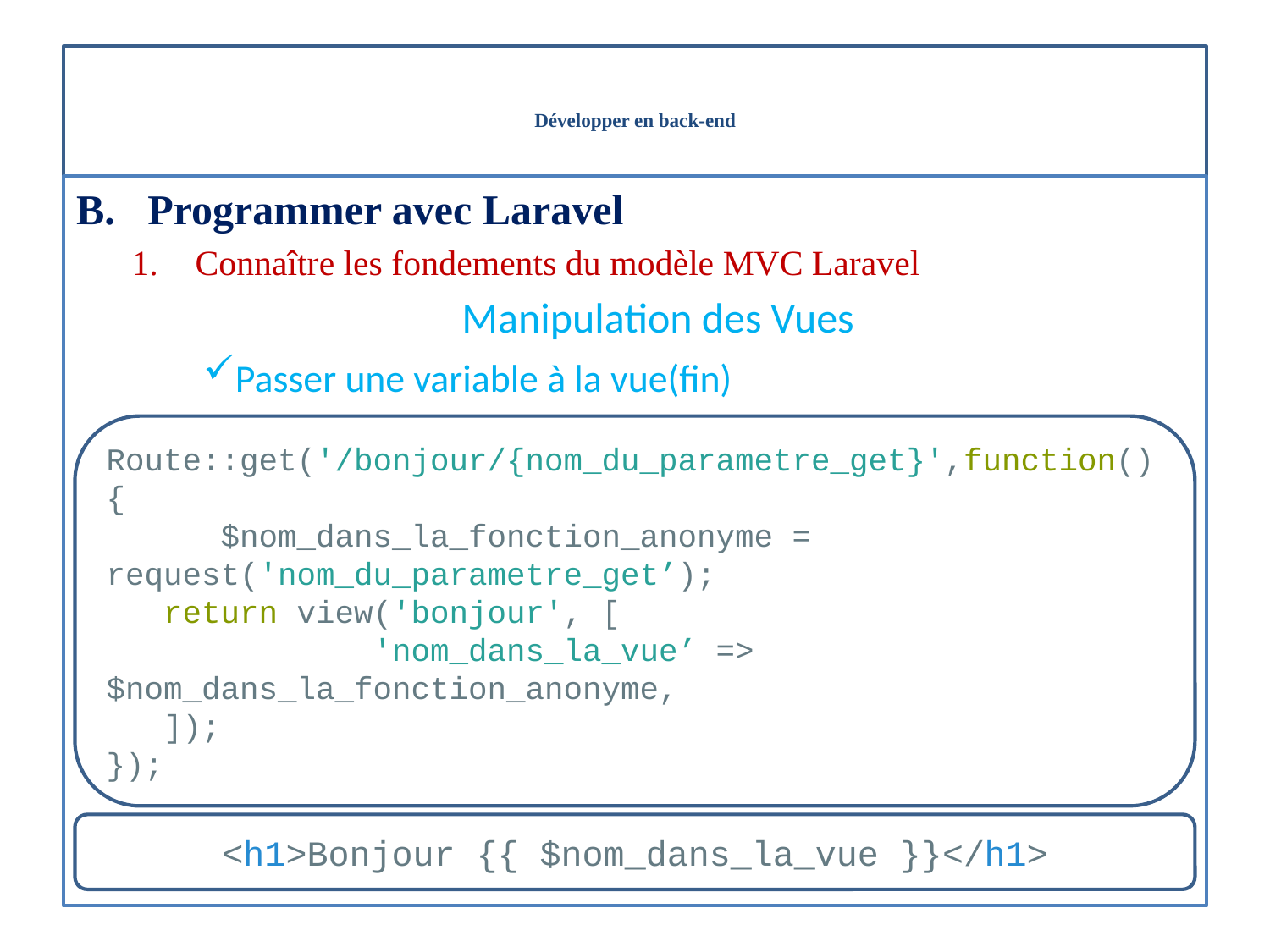

# Développer en back-end
Programmer avec Laravel
Connaître les fondements du modèle MVC Laravel
Manipulation des Vues
Passer une variable à la vue(fin)
Route::get('/bonjour/{nom_du_parametre_get}',function(){
      $nom_dans_la_fonction_anonyme =   	request('nom_du_parametre_get’);
   return view('bonjour', [
              'nom_dans_la_vue’ =>   			$nom_dans_la_fonction_anonyme,
   ]);
});
<h1>Bonjour {{ $nom_dans_la_vue }}</h1>